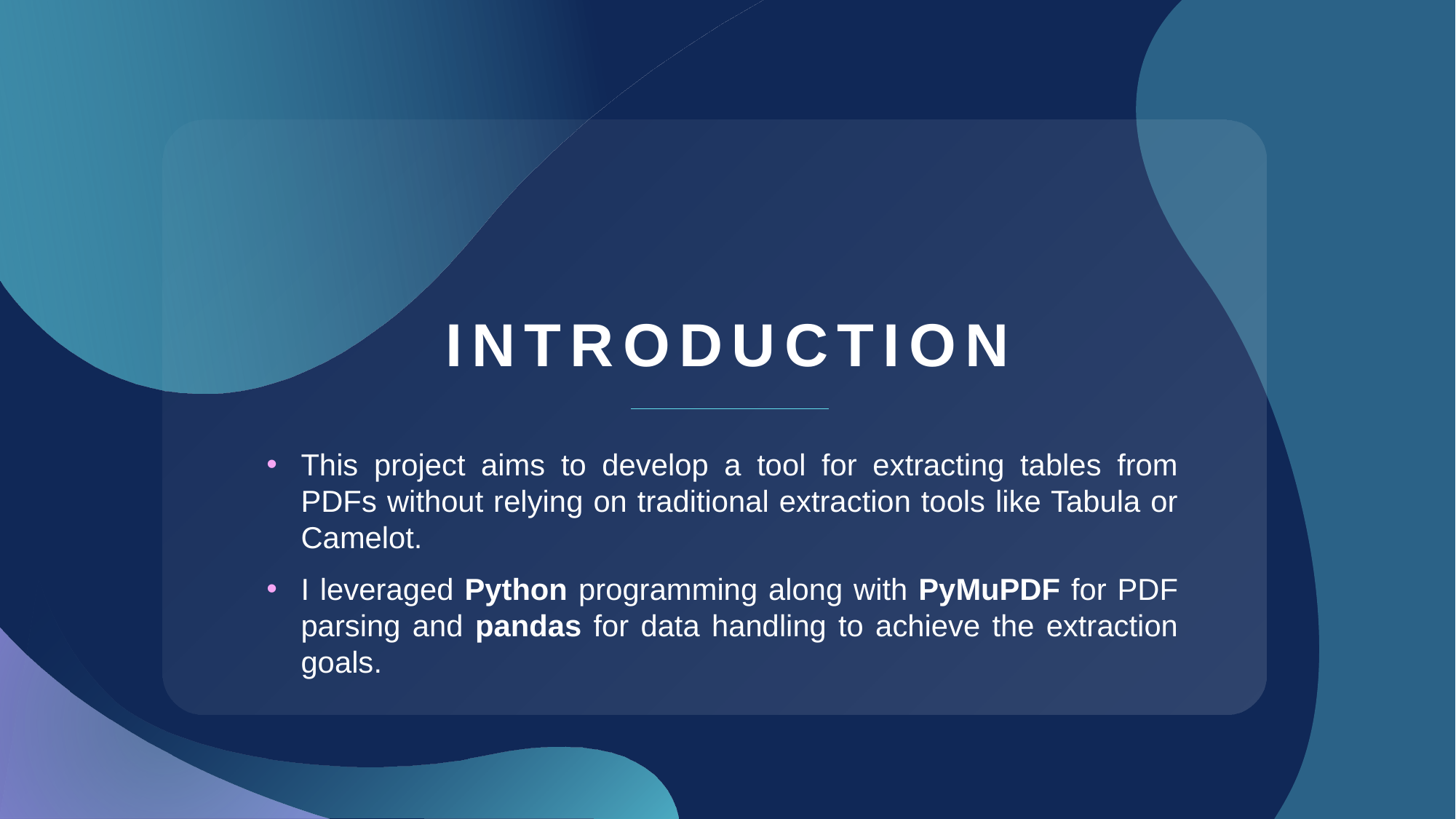

# INTRODUCTION
This project aims to develop a tool for extracting tables from PDFs without relying on traditional extraction tools like Tabula or Camelot.
I leveraged Python programming along with PyMuPDF for PDF parsing and pandas for data handling to achieve the extraction goals.